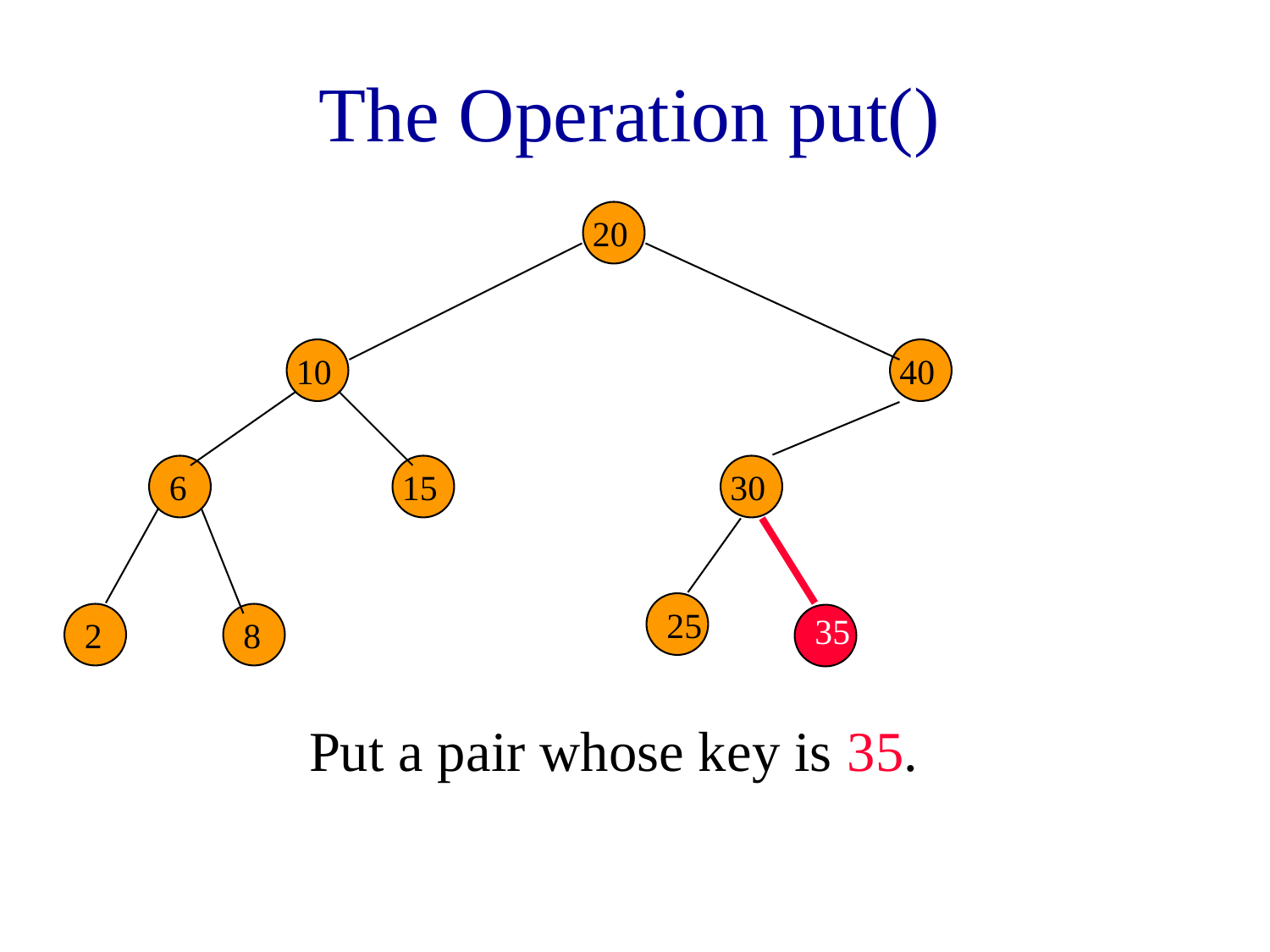

# The Operation put()

20

10
40

6
15
30

25

2
8

35

Put a pair whose key is 35.